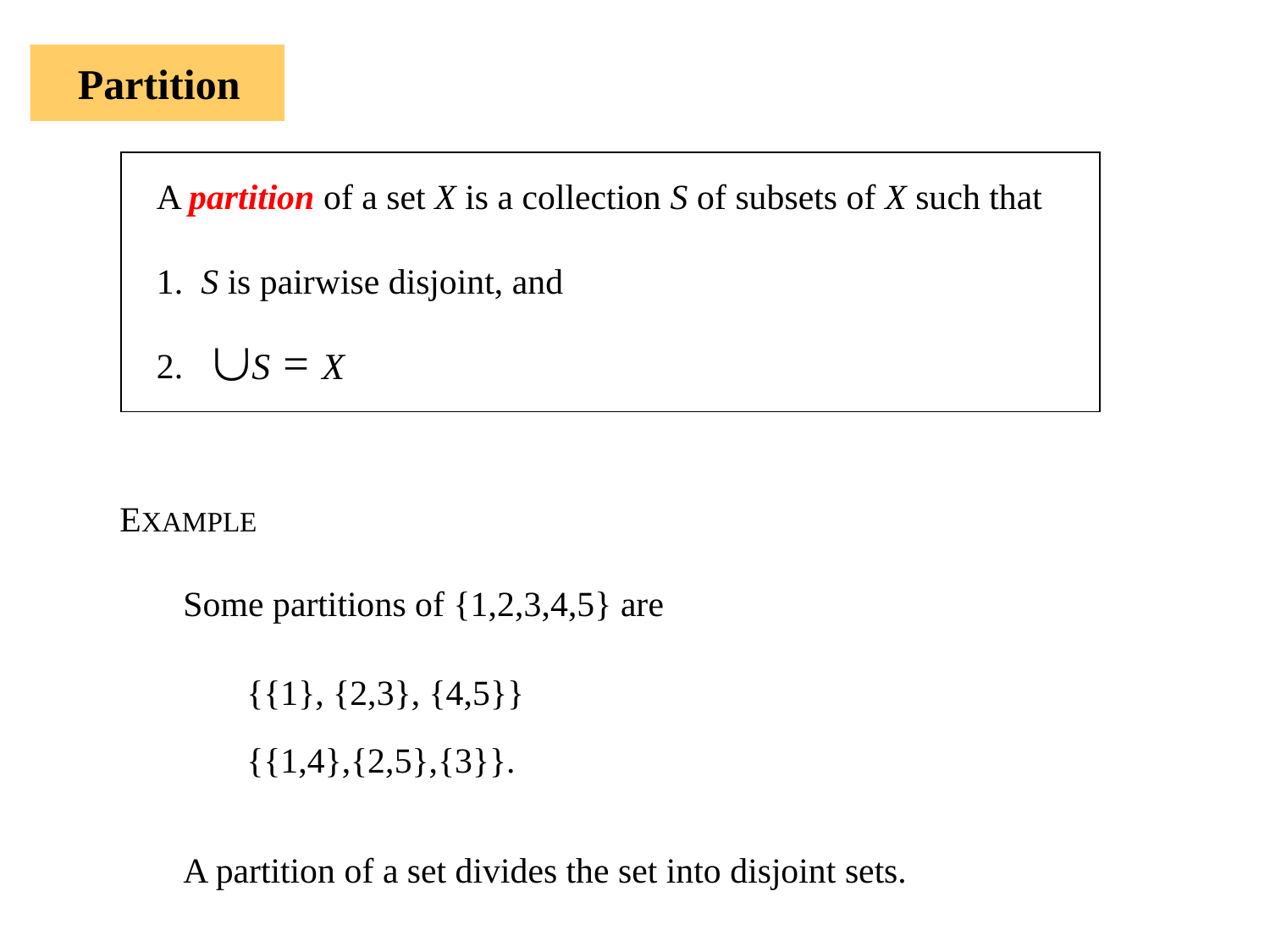

Partition

A partition of a set X is a collection S of subsets of X such that

1.  S is pairwise disjoint, and

2.

∪
=
S
X
EXAMPLE

Some partitions of {1,2,3,4,5} are

{{1}, {2,3}, {4,5}}
{{1,4},{2,5},{3}}.

A partition of a set divides the set into disjoint sets.